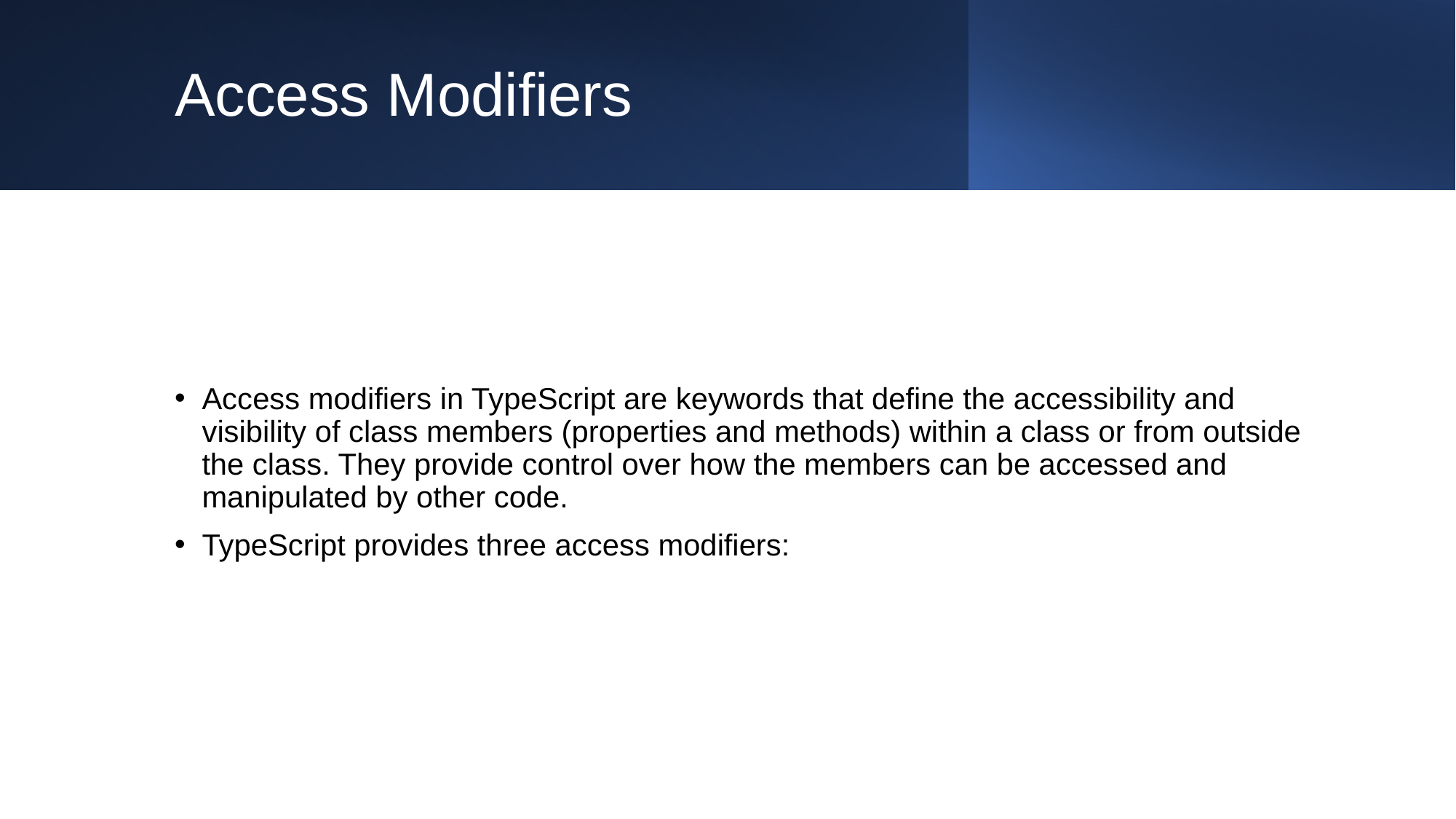

# Access Modifiers
Access modifiers in TypeScript are keywords that define the accessibility and visibility of class members (properties and methods) within a class or from outside the class. They provide control over how the members can be accessed and manipulated by other code.
TypeScript provides three access modifiers: